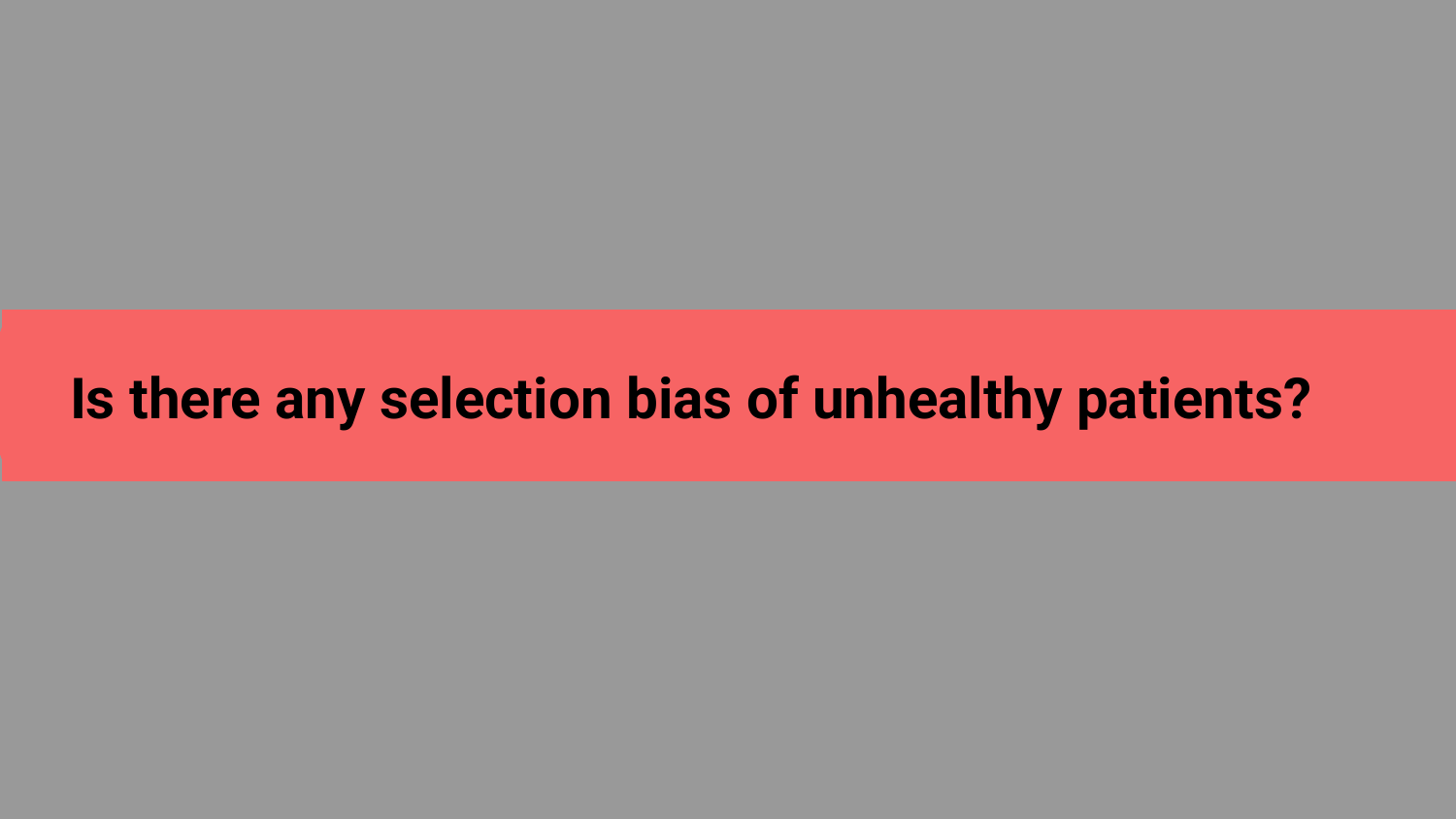

# Is there any selection bias of unhealthy patients?